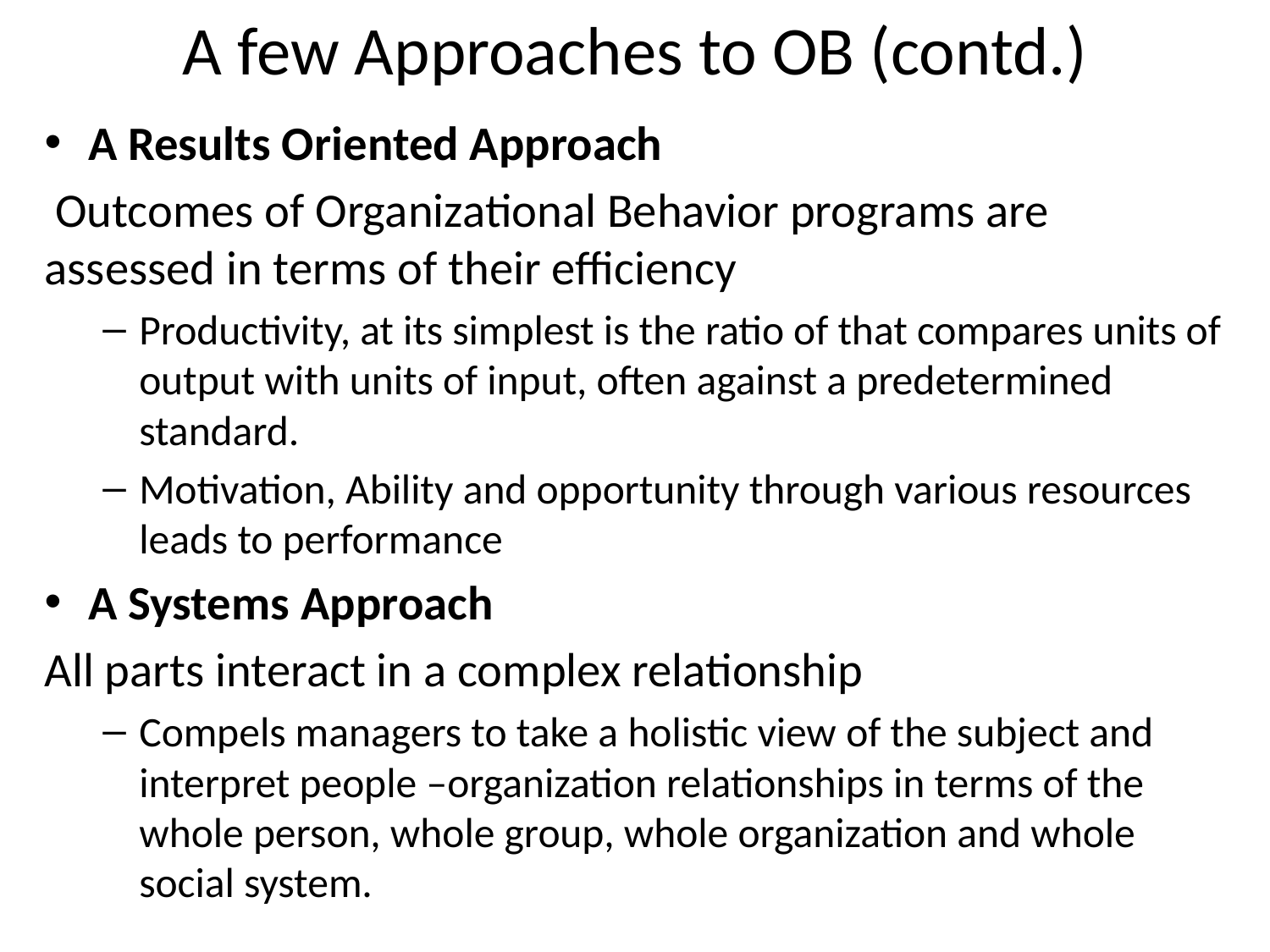

# A few Approaches to OB (contd.)
A Results Oriented Approach
 Outcomes of Organizational Behavior programs are assessed in terms of their efficiency
Productivity, at its simplest is the ratio of that compares units of output with units of input, often against a predetermined standard.
Motivation, Ability and opportunity through various resources leads to performance
A Systems Approach
All parts interact in a complex relationship
Compels managers to take a holistic view of the subject and interpret people –organization relationships in terms of the whole person, whole group, whole organization and whole social system.